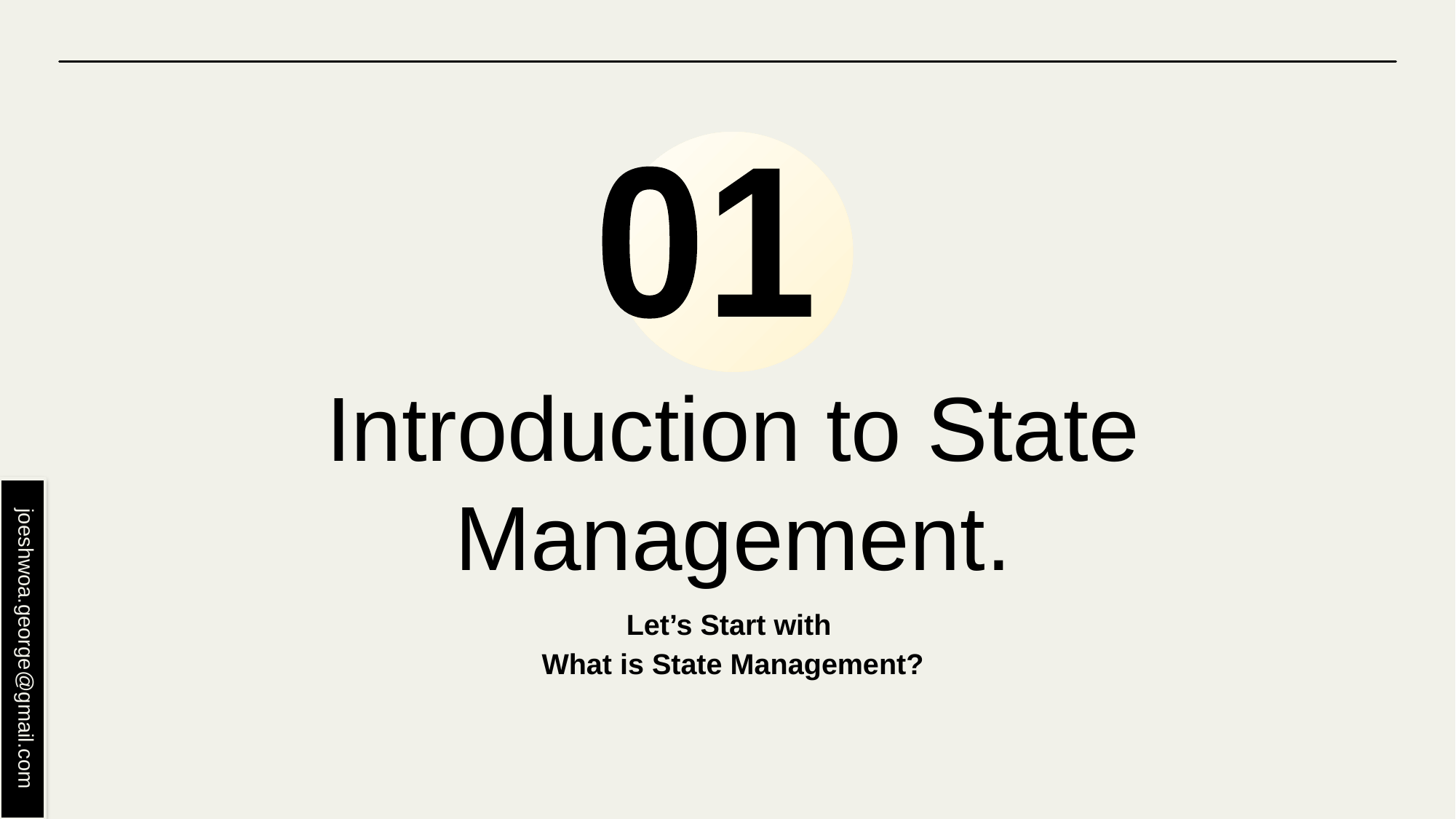

01
# Introduction to State Management.
Let’s Start with
What is State Management?
joeshwoa.george@gmail.com